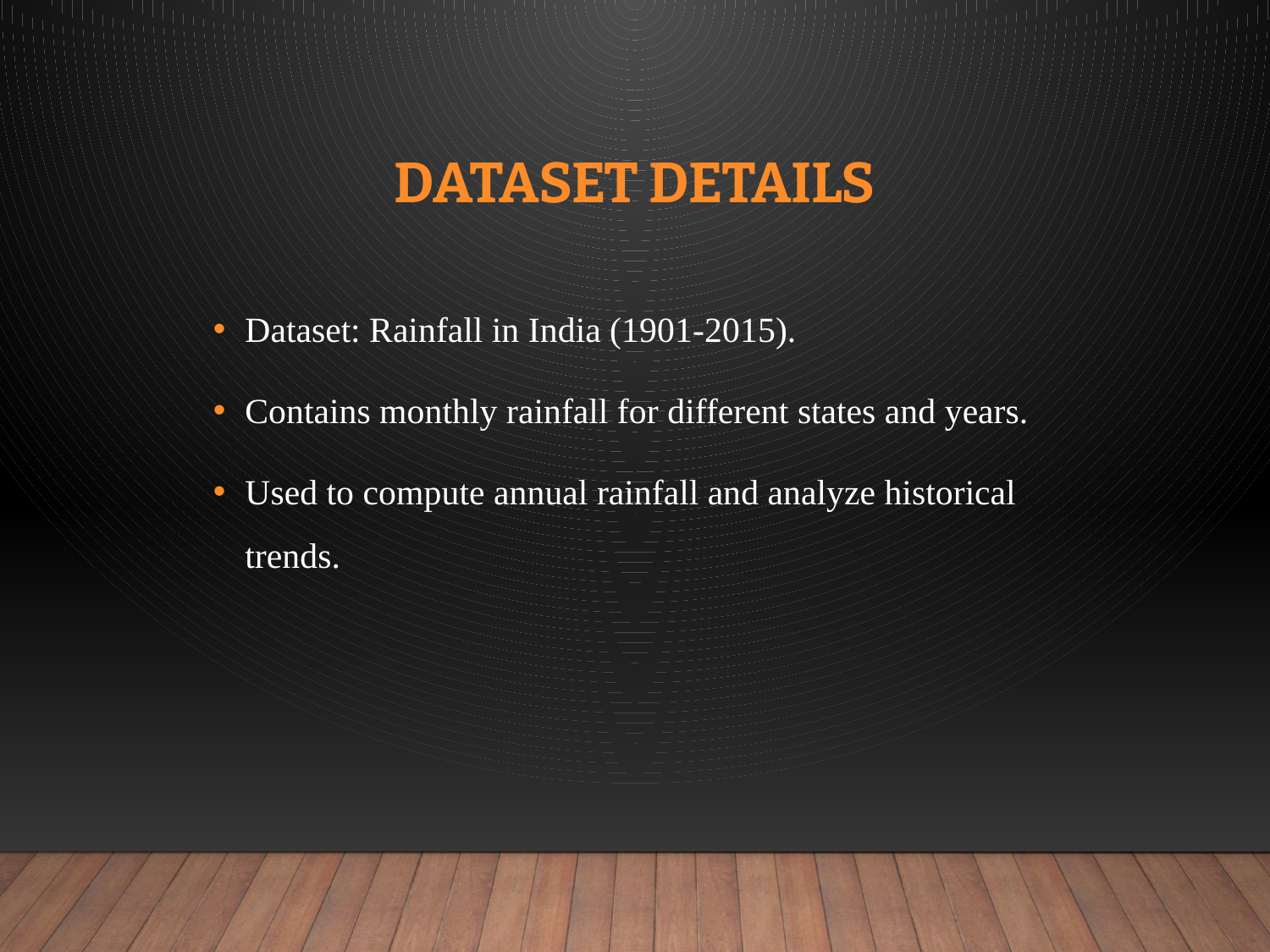

# Dataset Details
Dataset: Rainfall in India (1901-2015).
Contains monthly rainfall for different states and years.
Used to compute annual rainfall and analyze historical trends.